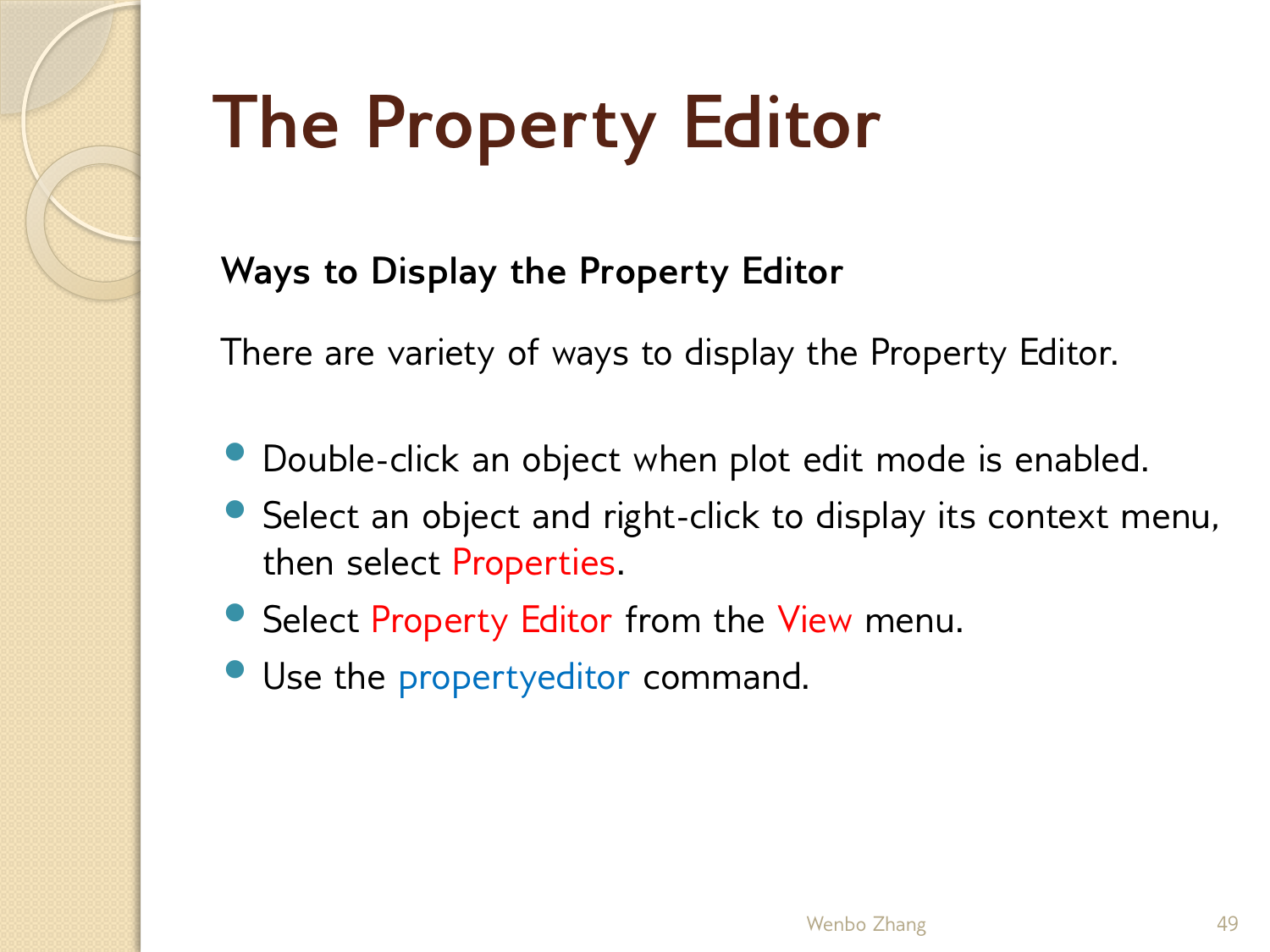

# The Property Editor
Ways to Display the Property Editor
There are variety of ways to display the Property Editor.
Double-click an object when plot edit mode is enabled.
Select an object and right-click to display its context menu, then select Properties.
Select Property Editor from the View menu.
Use the propertyeditor command.
Wenbo Zhang
49